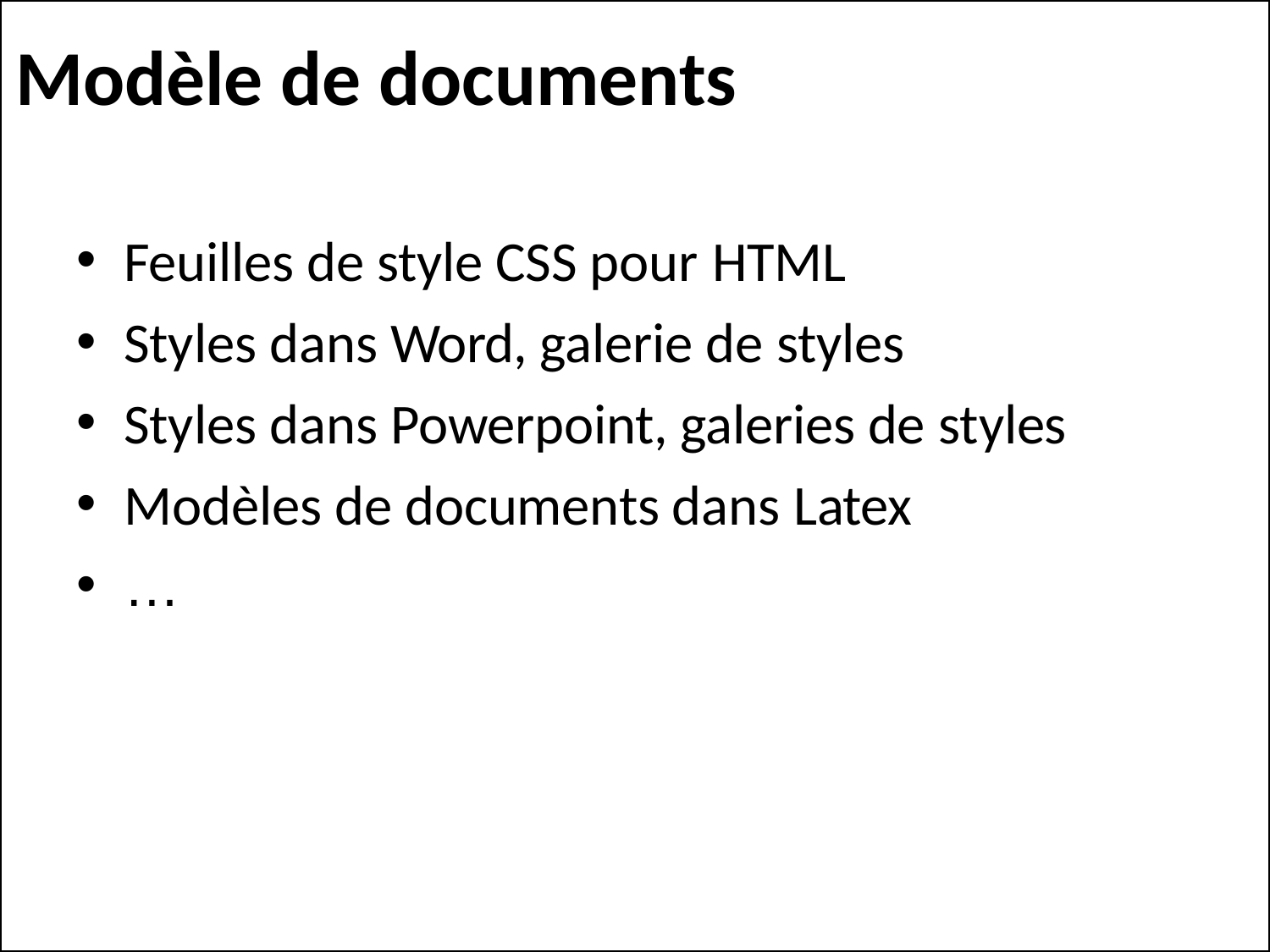

# Modèle de documents
Feuilles de style CSS pour HTML
Styles dans Word, galerie de styles
Styles dans Powerpoint, galeries de styles
Modèles de documents dans Latex
…